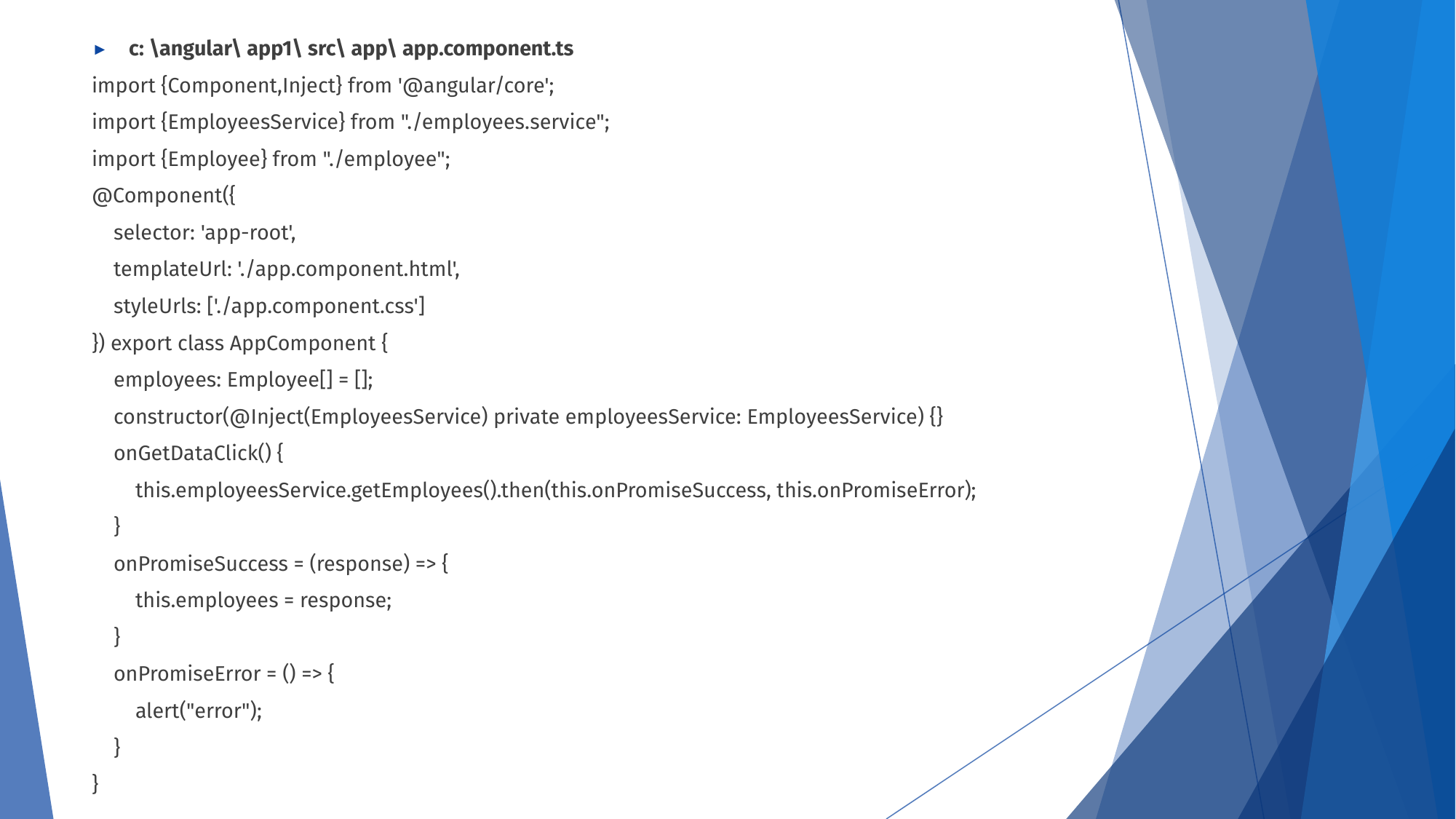

c: \angular\ app1\ src\ app\ app.component.ts
import {Component,Inject} from '@angular/core';
import {EmployeesService} from "./employees.service";
import {Employee} from "./employee";
@Component({
    selector: 'app-root',
    templateUrl: './app.component.html',
    styleUrls: ['./app.component.css']
}) export class AppComponent {
    employees: Employee[] = [];
    constructor(@Inject(EmployeesService) private employeesService: EmployeesService) {}
    onGetDataClick() {
        this.employeesService.getEmployees().then(this.onPromiseSuccess, this.onPromiseError);
    }
    onPromiseSuccess = (response) => {
        this.employees = response;
    }
    onPromiseError = () => {
        alert("error");
    }
}